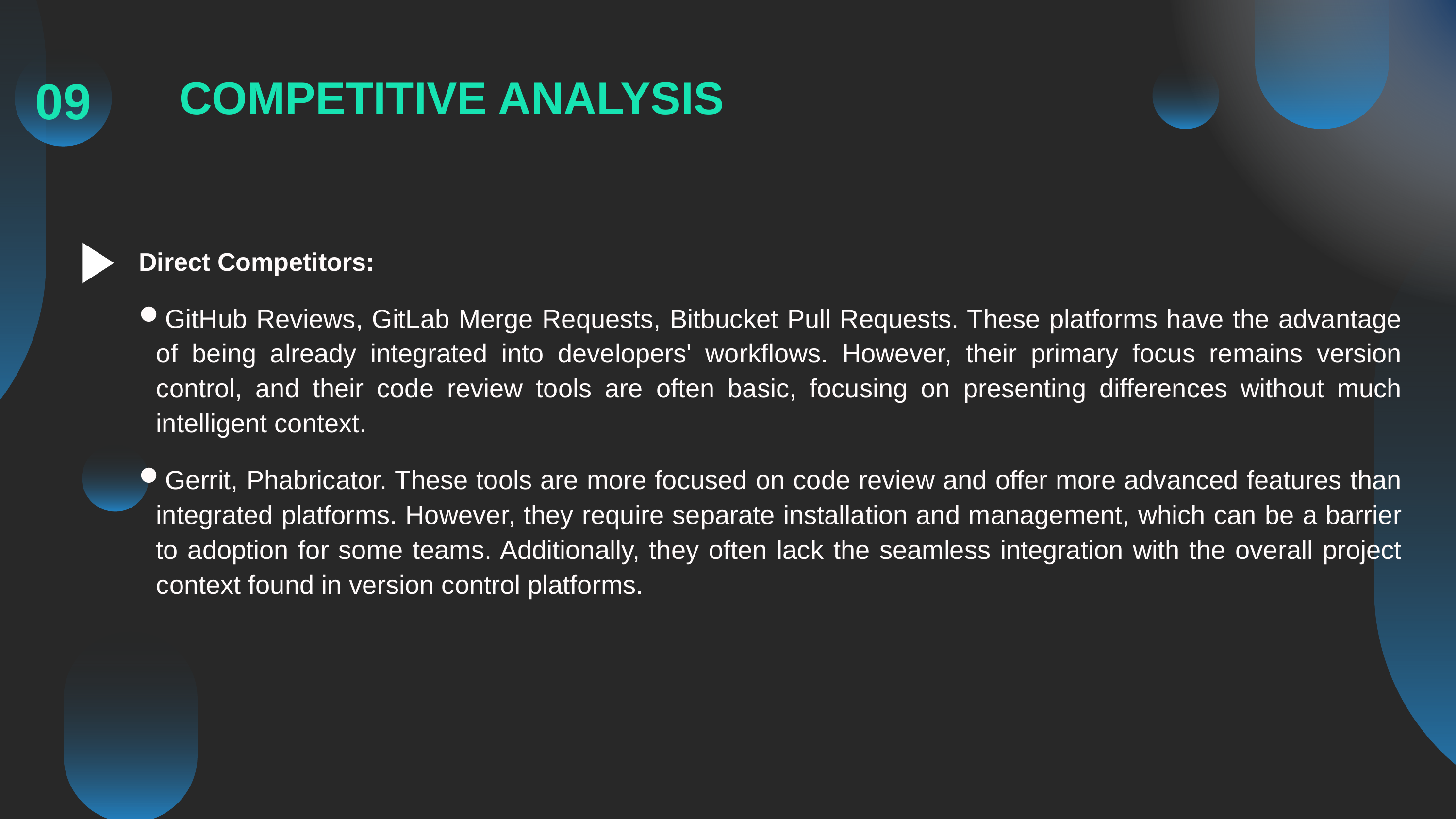

09

COMPETITIVE ANALYSIS

Direct Competitors:
GitHub Reviews, GitLab Merge Requests, Bitbucket Pull Requests. These platforms have the advantage of being already integrated into developers' workflows. However, their primary focus remains version control, and their code review tools are often basic, focusing on presenting differences without much intelligent context.
Gerrit, Phabricator. These tools are more focused on code review and offer more advanced features than integrated platforms. However, they require separate installation and management, which can be a barrier to adoption for some teams. Additionally, they often lack the seamless integration with the overall project context found in version control platforms.